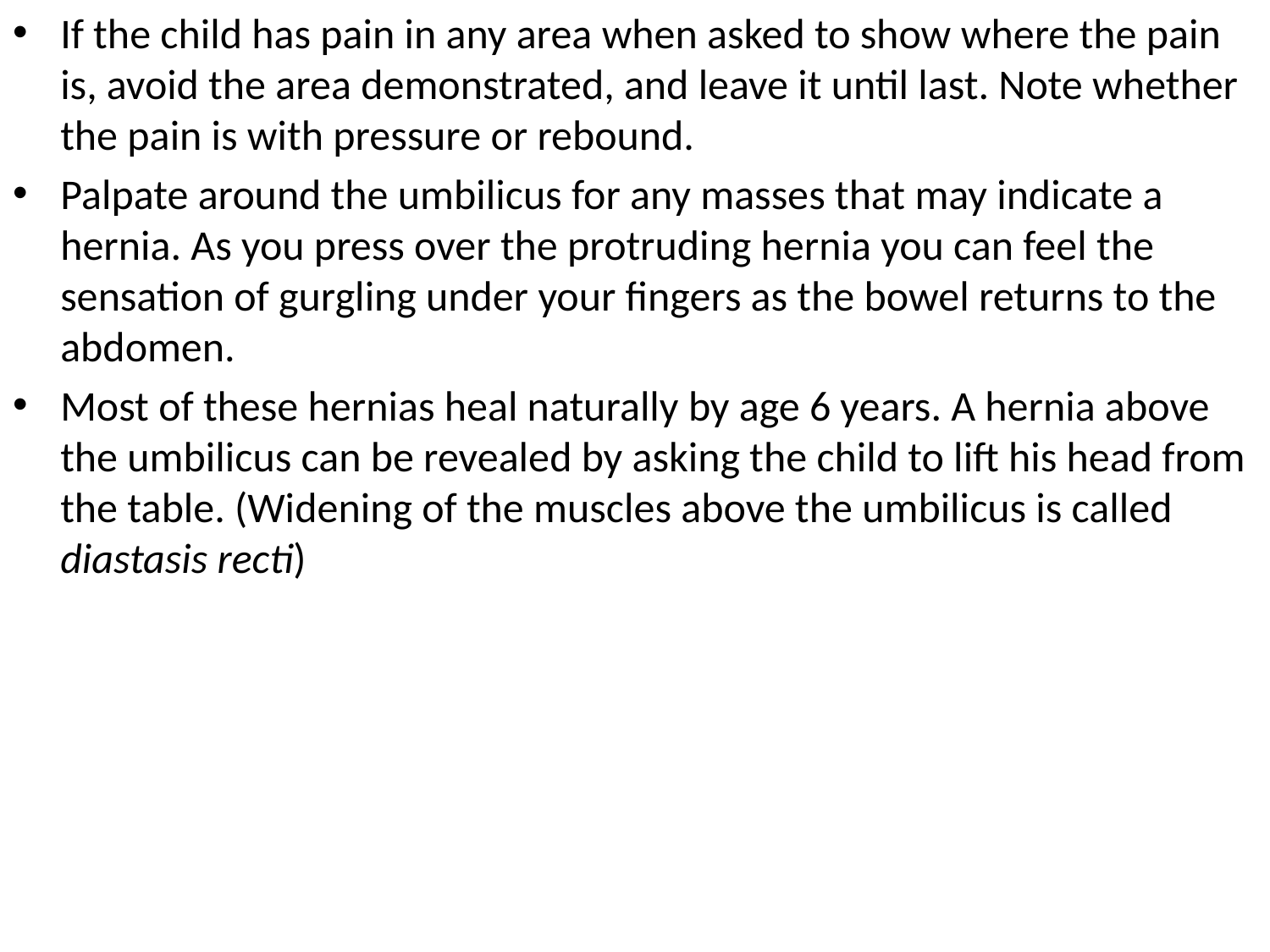

If the child has pain in any area when asked to show where the pain is, avoid the area demonstrated, and leave it until last. Note whether the pain is with pressure or rebound.
Palpate around the umbilicus for any masses that may indicate a hernia. As you press over the protruding hernia you can feel the sensation of gurgling under your fingers as the bowel returns to the abdomen.
Most of these hernias heal naturally by age 6 years. A hernia above the umbilicus can be revealed by asking the child to lift his head from the table. (Widening of the muscles above the umbilicus is called diastasis recti)